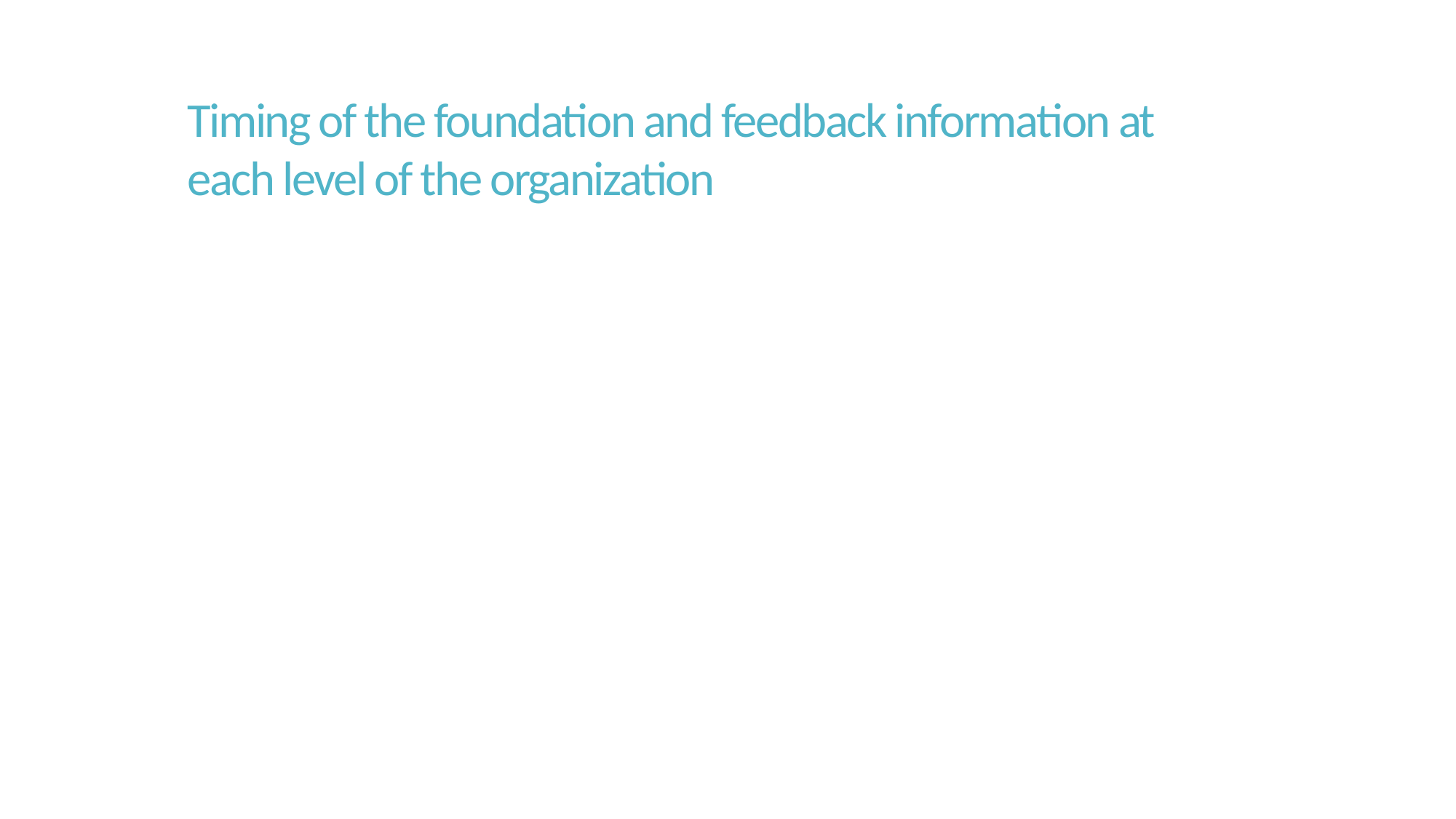

Timing of the foundation and feedback information at each level of the organization